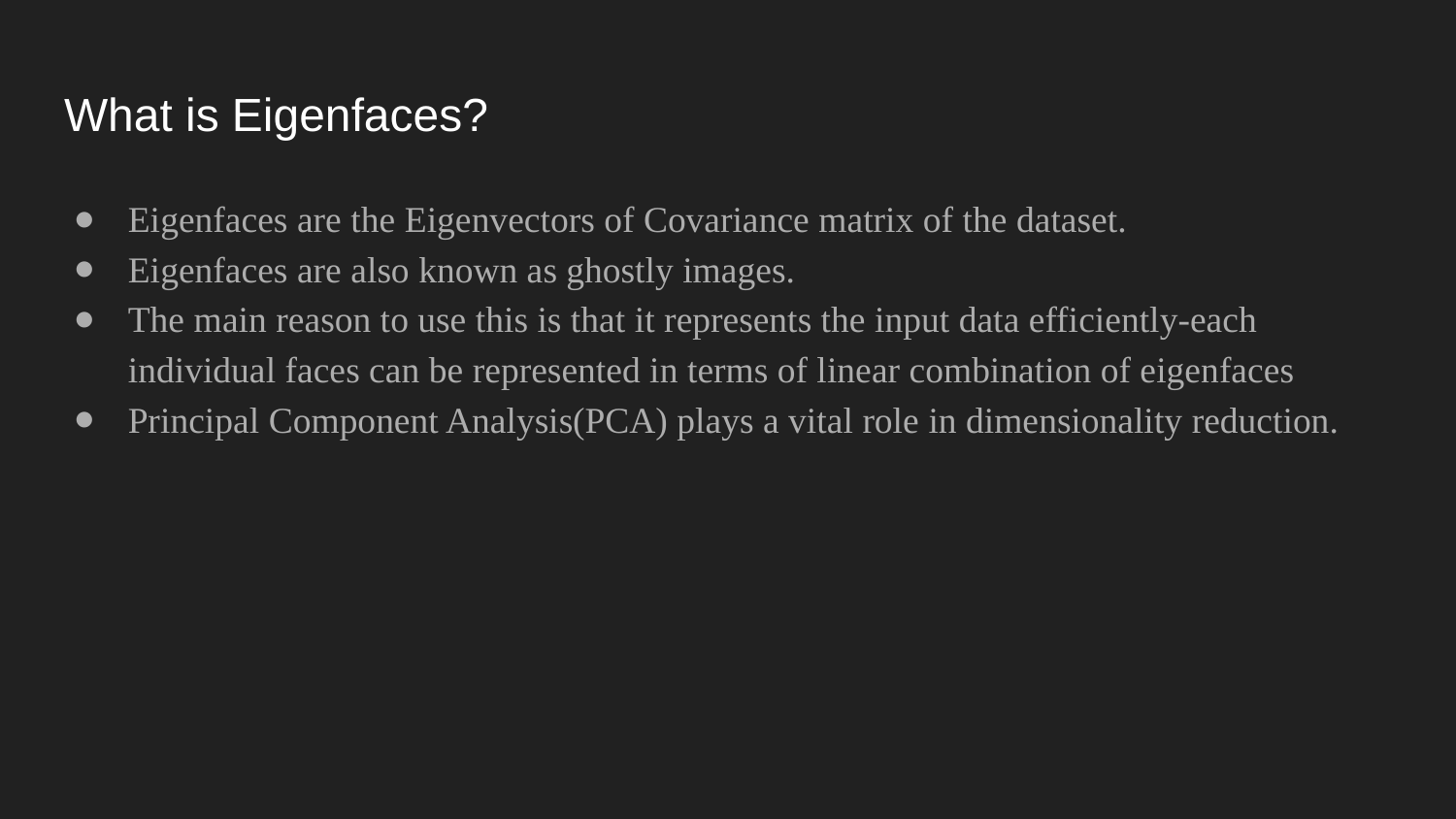

# What is Eigenfaces?

Eigenfaces are the Eigenvectors of Covariance matrix of the dataset.
Eigenfaces are also known as ghostly images.
The main reason to use this is that it represents the input data efficiently-each individual faces can be represented in terms of linear combination of eigenfaces
Principal Component Analysis(PCA) plays a vital role in dimensionality reduction.